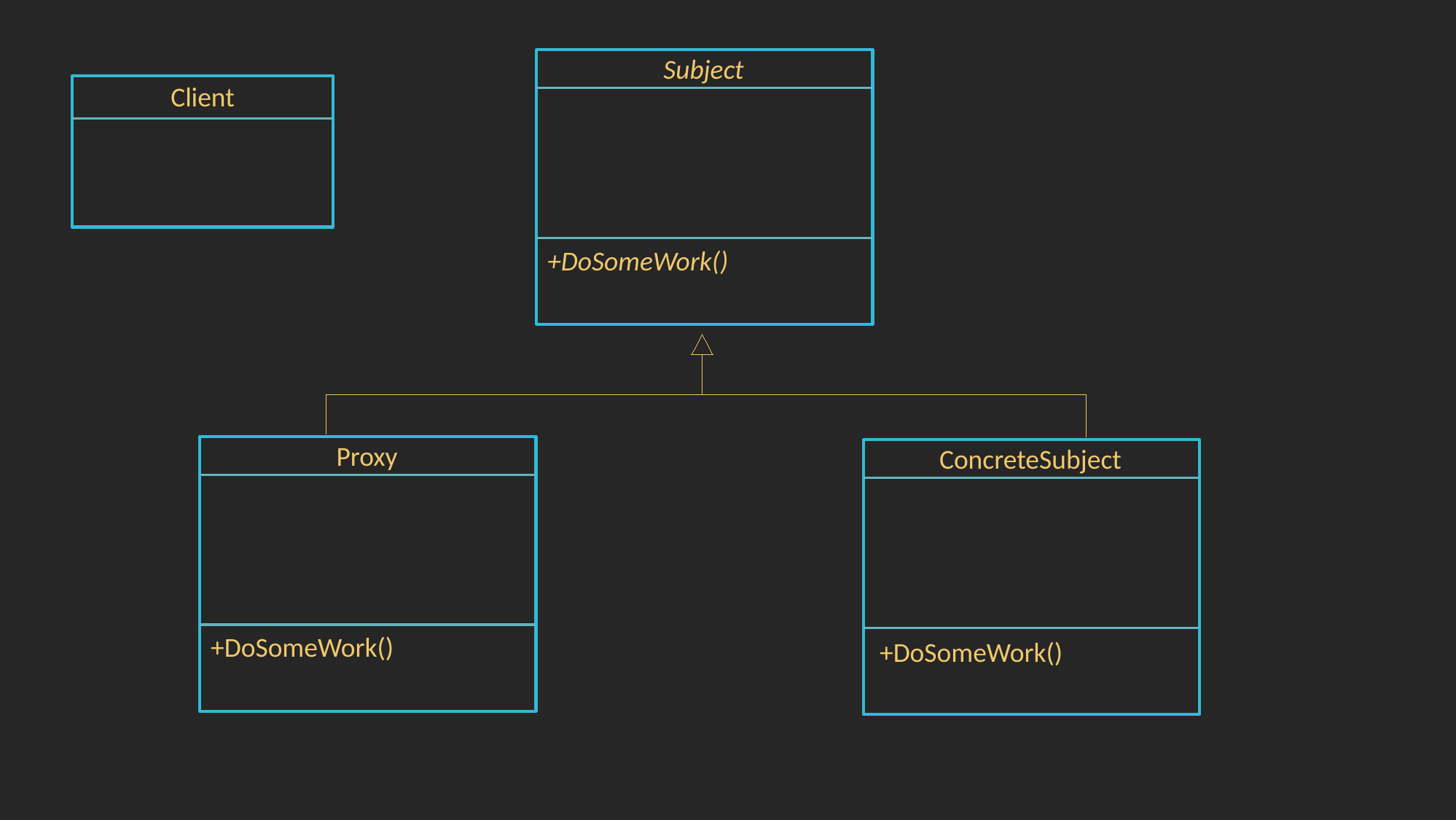

Subject

+DoSomeWork()
Client

Proxy

+DoSomeWork()
ConcreteSubject

+DoSomeWork()